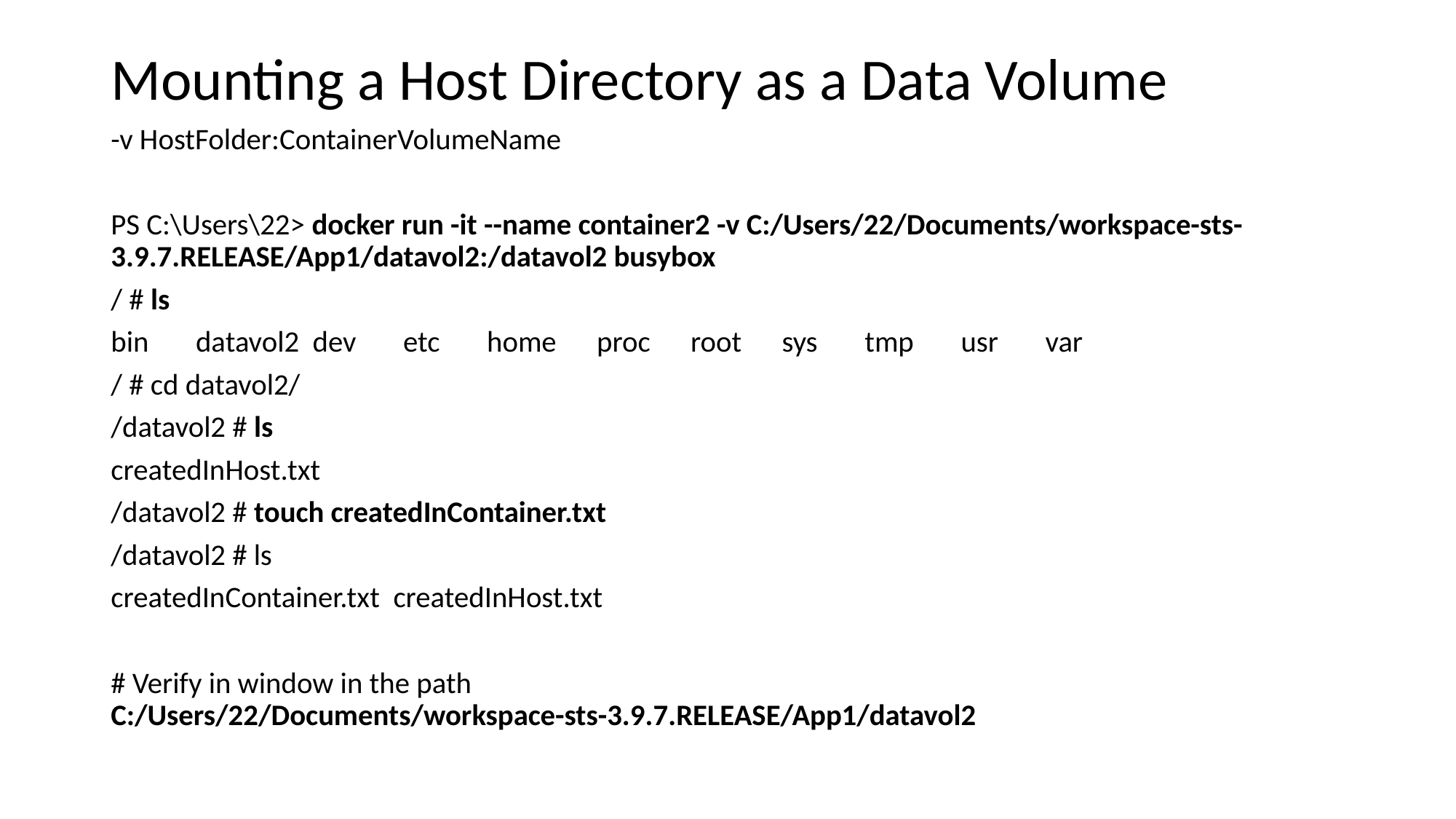

# Mounting a Host Directory as a Data Volume
-v HostFolder:ContainerVolumeName

PS C:\Users\22> docker run -it --name container2 -v C:/Users/22/Documents/workspace-sts-3.9.7.RELEASE/App1/datavol2:/datavol2 busybox
/ # ls
bin       datavol2  dev       etc       home      proc      root      sys       tmp       usr       var
/ # cd datavol2/
/datavol2 # ls
createdInHost.txt
/datavol2 # touch createdInContainer.txt
/datavol2 # ls
createdInContainer.txt  createdInHost.txt

# Verify in window in the path C:/Users/22/Documents/workspace-sts-3.9.7.RELEASE/App1/datavol2